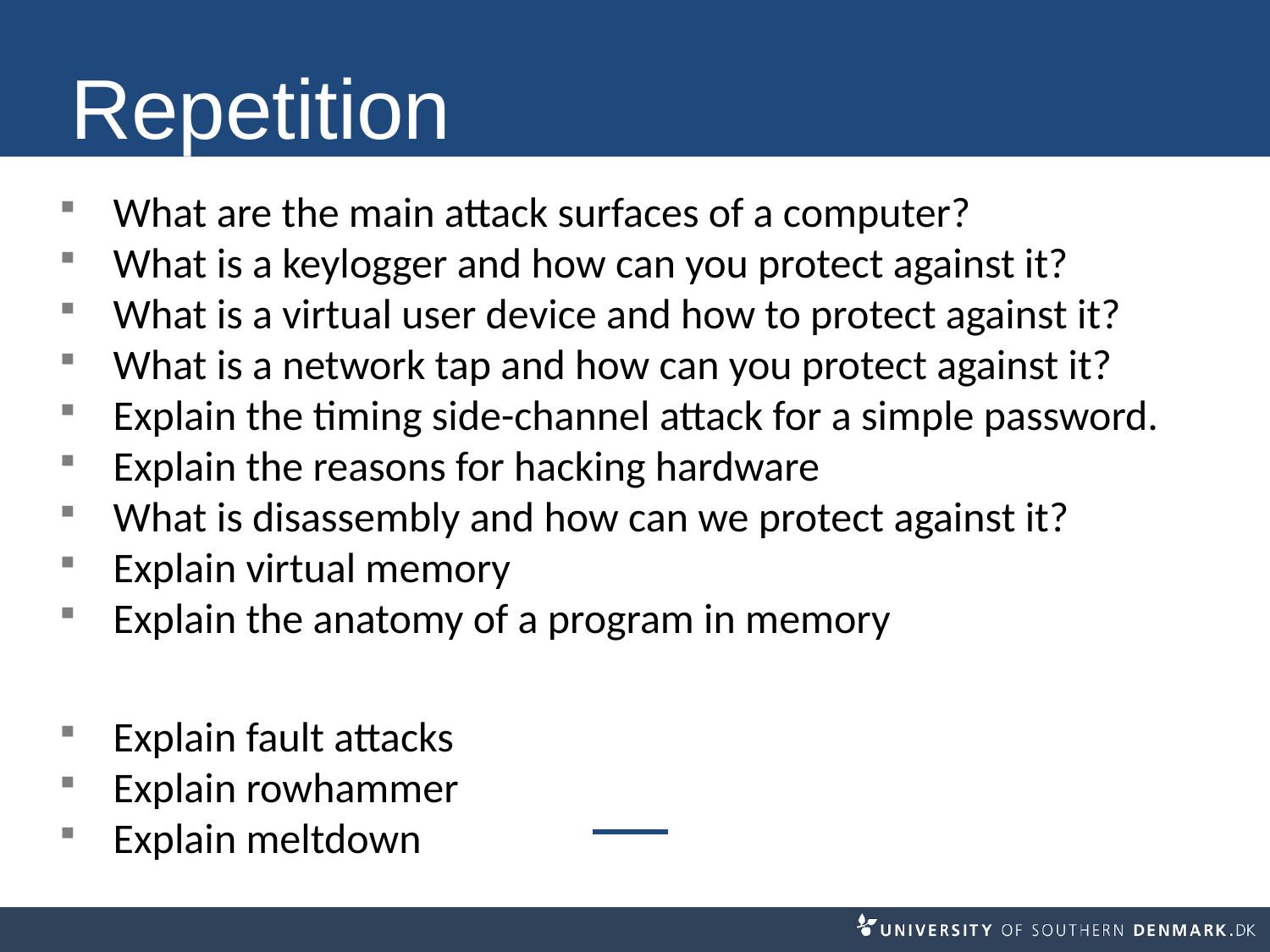

# Repetition
What are the main attack surfaces of a computer?
What is a keylogger and how can you protect against it?
What is a virtual user device and how to protect against it?
What is a network tap and how can you protect against it?
Explain the timing side-channel attack for a simple password.
Explain the reasons for hacking hardware
What is disassembly and how can we protect against it?
Explain virtual memory
Explain the anatomy of a program in memory

Explain fault attacks
Explain rowhammer
Explain meltdown